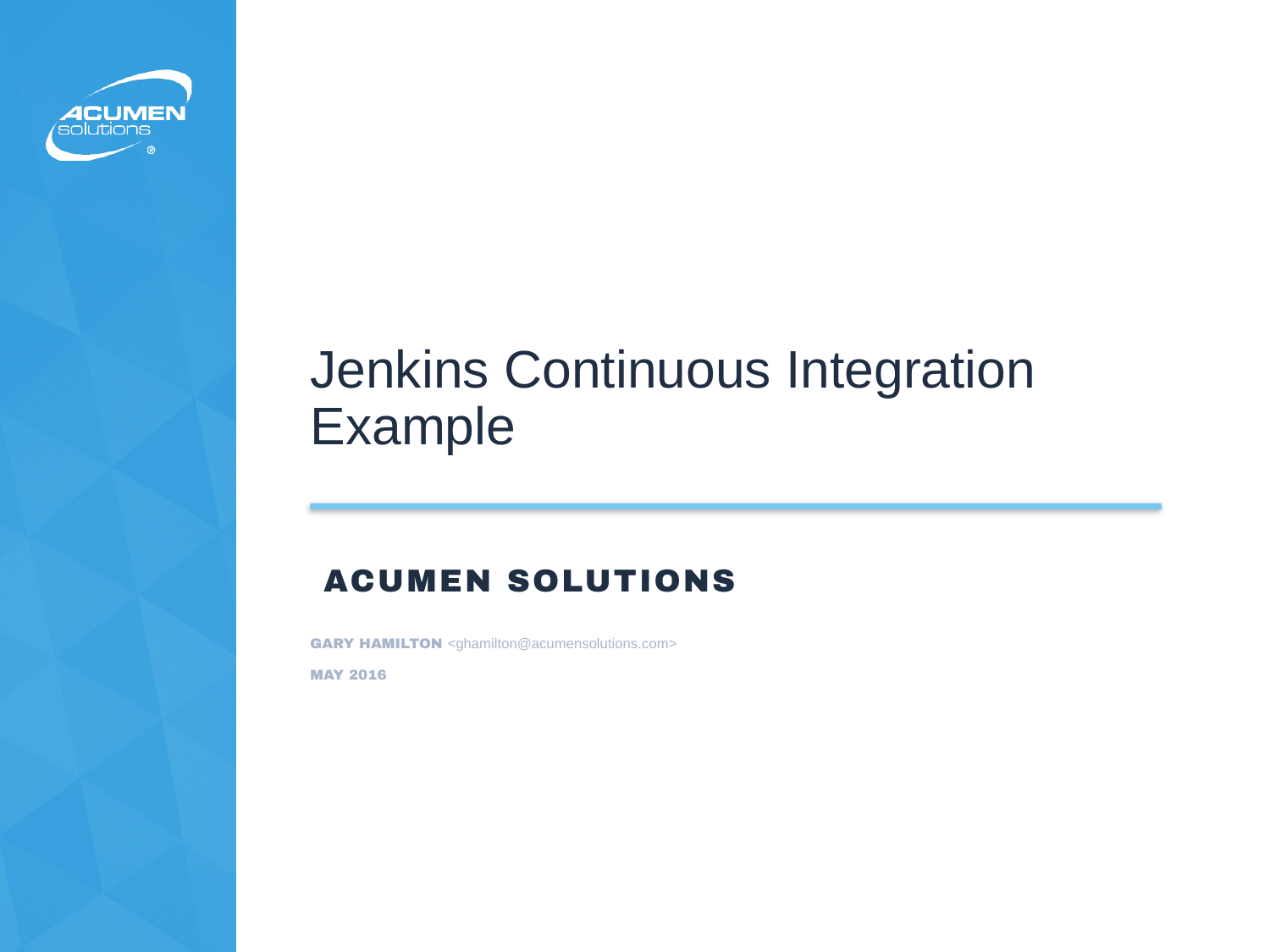

# Jenkins Continuous Integration Example
 Acumen Solutions
Gary Hamilton <ghamilton@acumensolutions.com>
May 2016